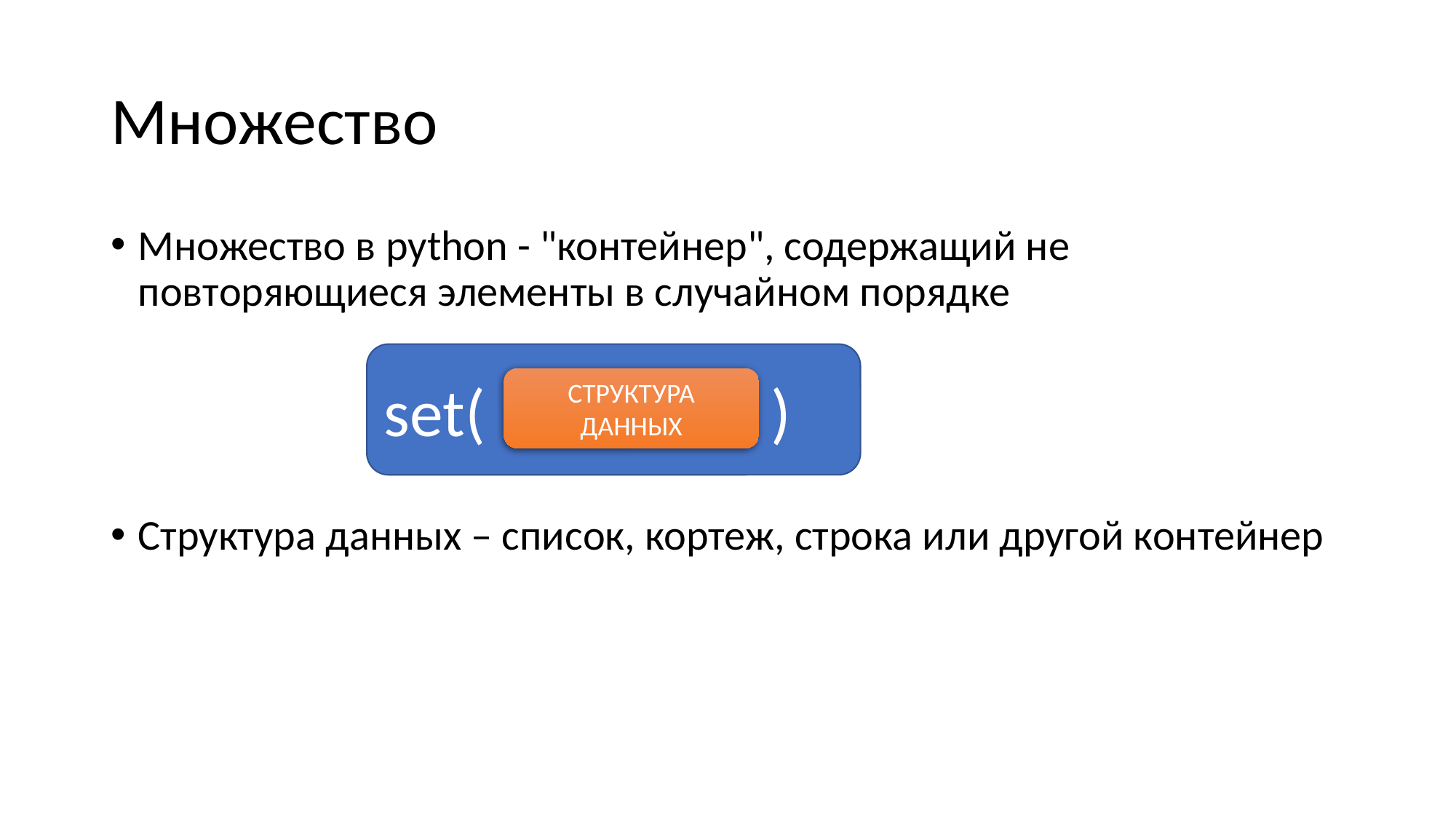

# Множество
Множество в python - "контейнер", содержащий не повторяющиеся элементы в случайном порядке

Структура данных – список, кортеж, строка или другой контейнер
set(                   )
СТРУКТУРА ДАННЫХ